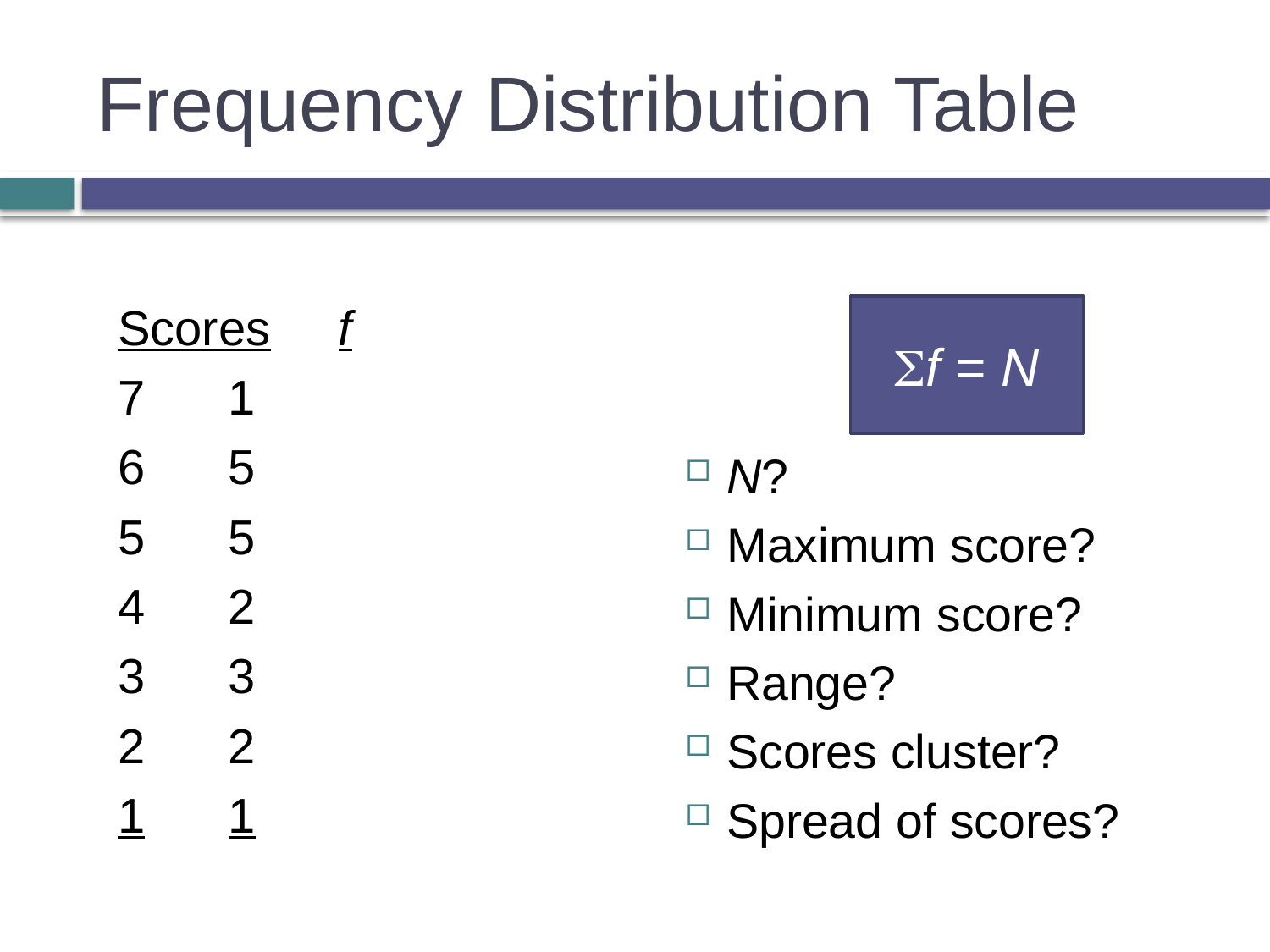

# Frequency Distribution Table

		Scores	f
		7		1
		6		5
		5		5
		4		2
		3		3
		2		2
		1		1

Σf = N

N?
Maximum score?
Minimum score?
Range?
Scores cluster?
Spread of scores?